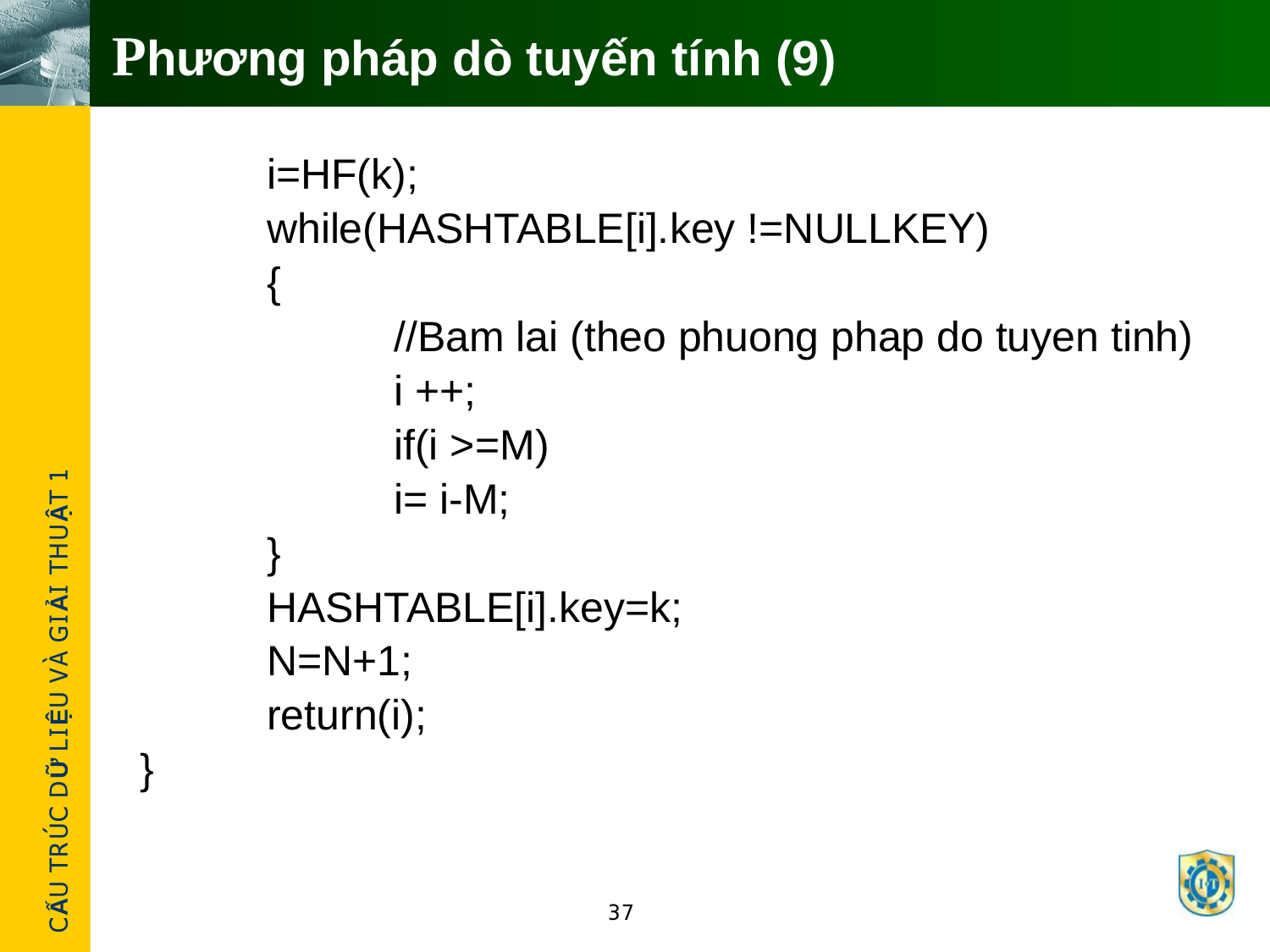

# Phương pháp dò tuyến tính (9)
	i=HF(k);
	while(HASHTABLE[i].key !=NULLKEY)
	{
		//Bam lai (theo phuong phap do tuyen tinh)
		i ++;
		if(i >=M)
		i= i-M;
	}
       	HASHTABLE[i].key=k;
	N=N+1;
	return(i);
}